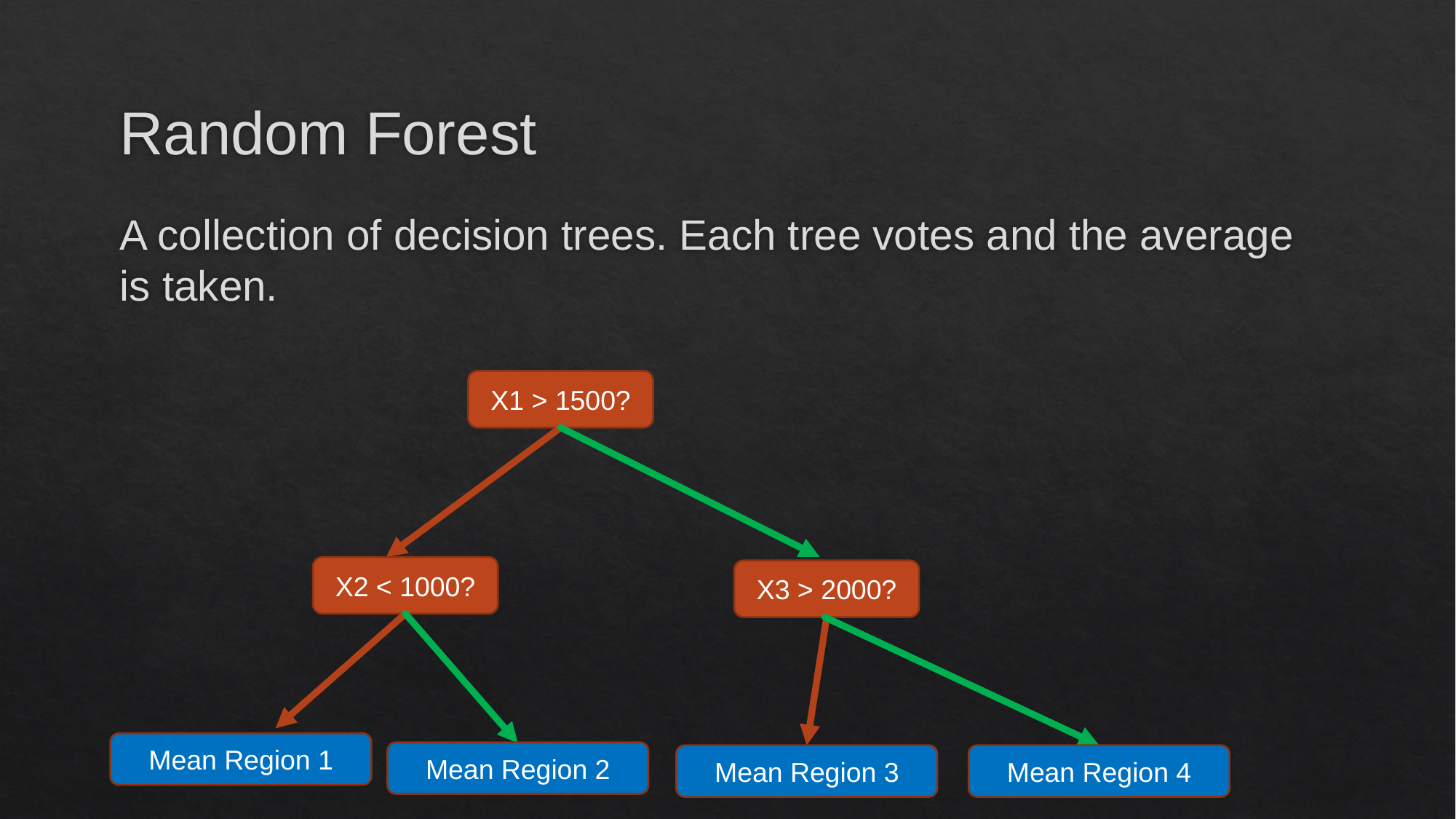

# Random Forest
A collection of decision trees. Each tree votes and the average is taken.
X1 > 1500?
X2 < 1000?
X3 > 2000?
Mean Region 1
Mean Region 2
Mean Region 3
Mean Region 4